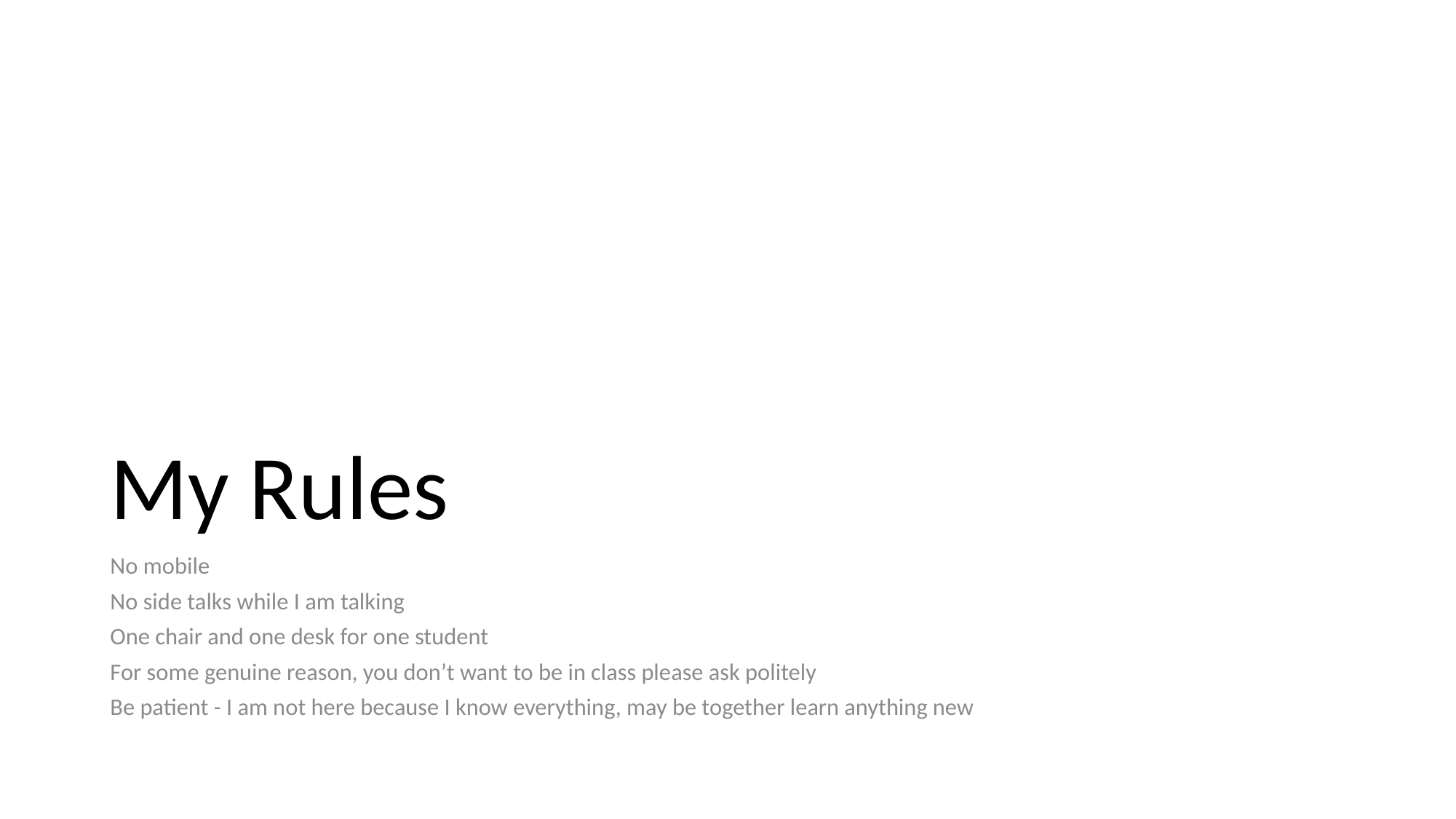

# My Rules
No mobile
No side talks while I am talking
One chair and one desk for one student
For some genuine reason, you don’t want to be in class please ask politely
Be patient - I am not here because I know everything, may be together learn anything new